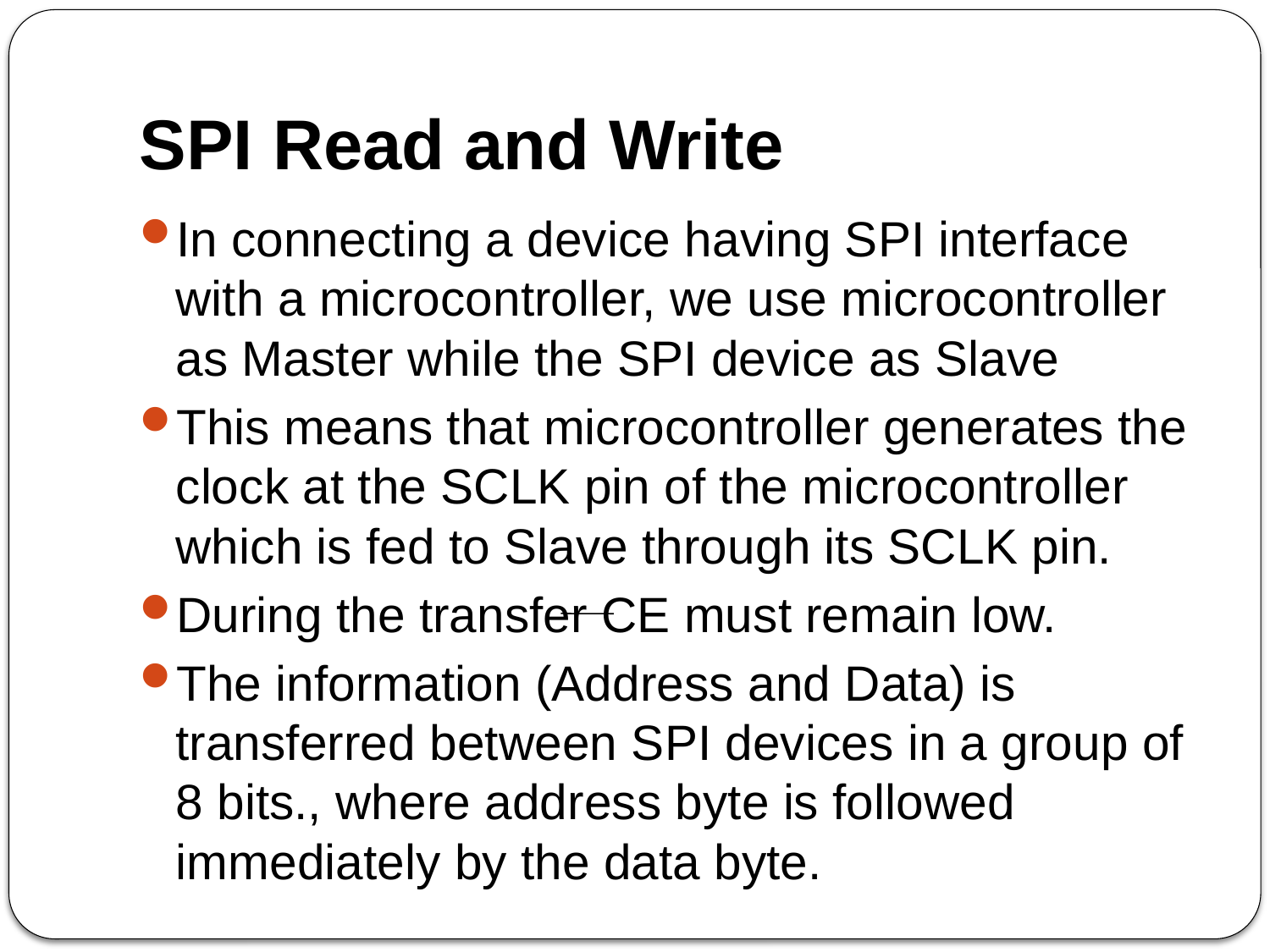

# SPI Read and Write
In connecting a device having SPI interface with a microcontroller, we use microcontroller as Master while the SPI device as Slave
This means that microcontroller generates the clock at the SCLK pin of the microcontroller which is fed to Slave through its SCLK pin.
During the transfer CE must remain low.
The information (Address and Data) is transferred between SPI devices in a group of 8 bits., where address byte is followed immediately by the data byte.